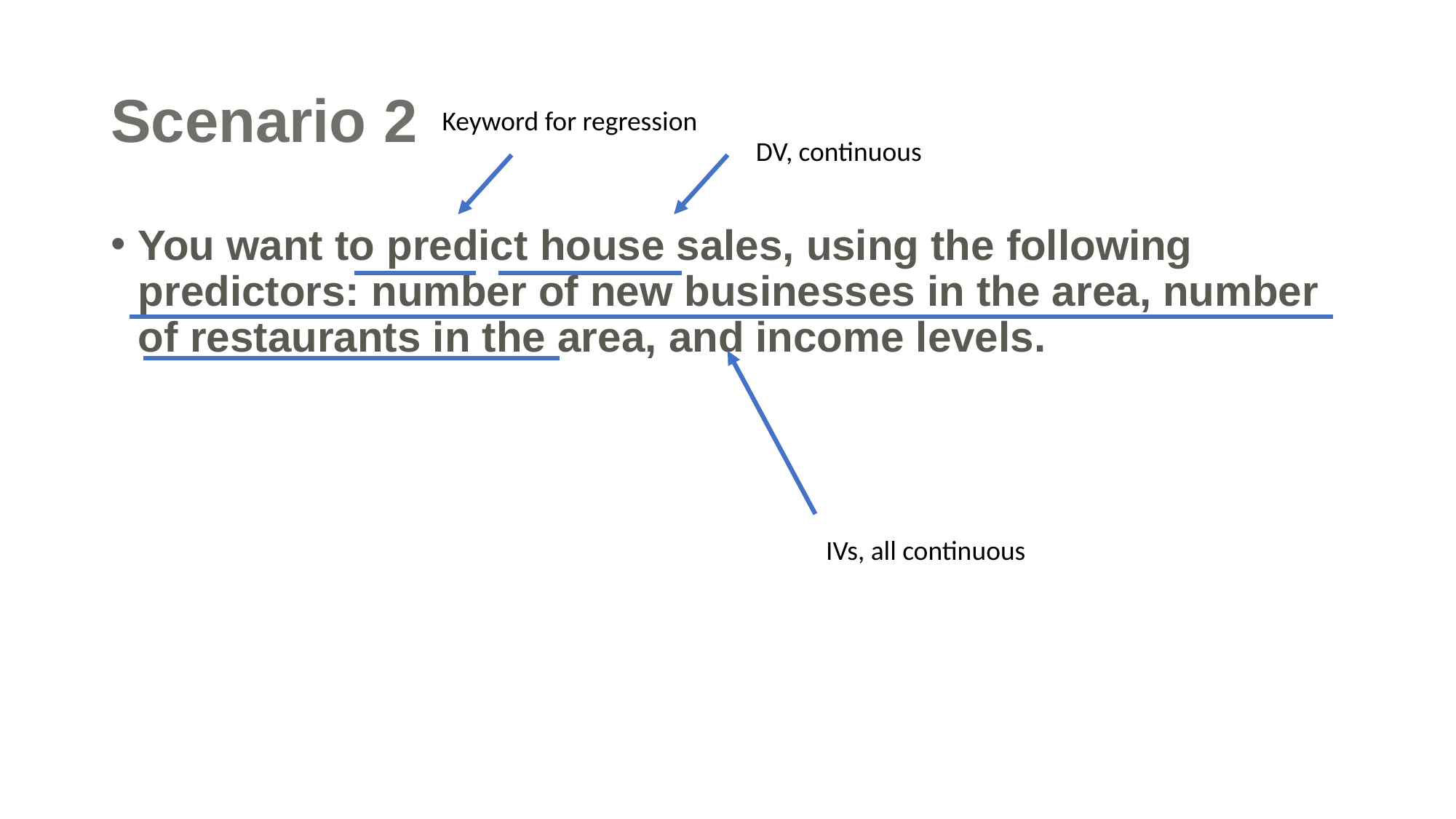

# Scenario 2
Keyword for regression
DV, continuous
You want to predict house sales, using the following predictors: number of new businesses in the area, number of restaurants in the area, and income levels.
IVs, all continuous